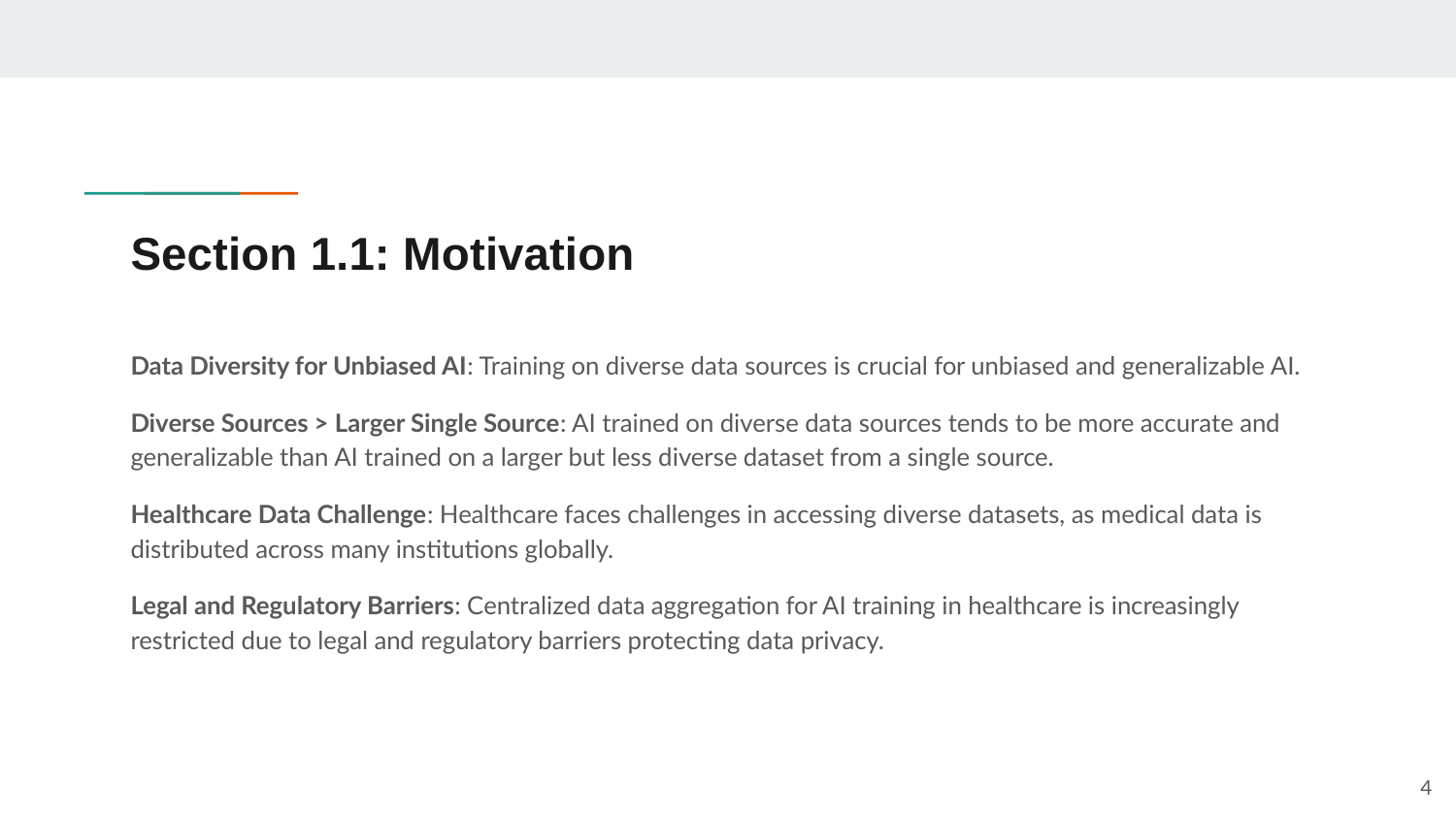

# Section 1.1: Motivation
Data Diversity for Unbiased AI: Training on diverse data sources is crucial for unbiased and generalizable AI.
Diverse Sources > Larger Single Source: AI trained on diverse data sources tends to be more accurate and generalizable than AI trained on a larger but less diverse dataset from a single source.
Healthcare Data Challenge: Healthcare faces challenges in accessing diverse datasets, as medical data is distributed across many institutions globally.
Legal and Regulatory Barriers: Centralized data aggregation for AI training in healthcare is increasingly restricted due to legal and regulatory barriers protecting data privacy.
4